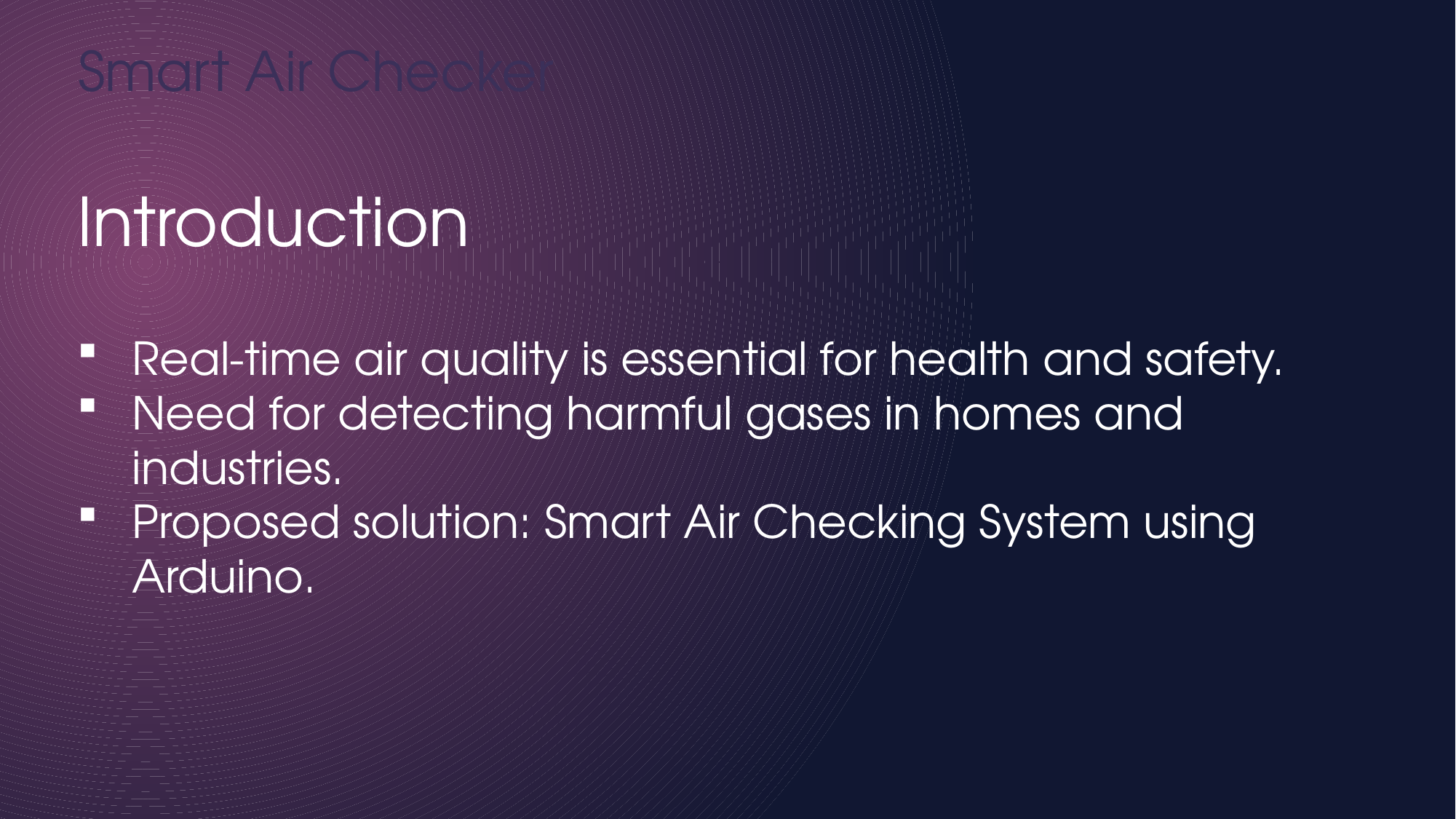

# Smart Air Checker
Introduction

Real-time air quality is essential for health and safety.
Need for detecting harmful gases in homes and industries.
Proposed solution: Smart Air Checking System using Arduino.